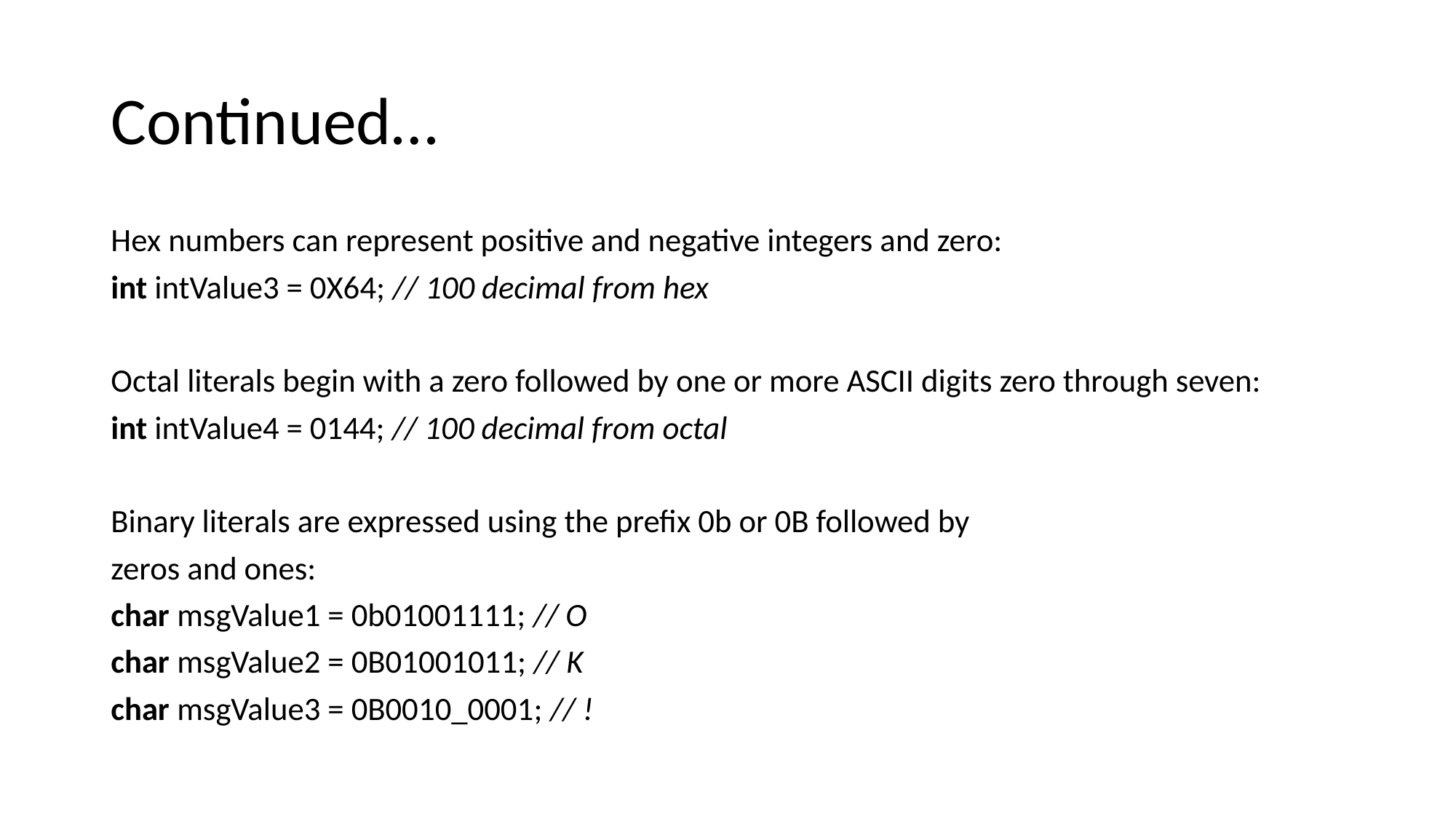

# Continued…
Hex numbers can represent positive and negative integers and zero:
int intValue3 = 0X64; // 100 decimal from hex

Octal literals begin with a zero followed by one or more ASCII digits zero through seven:
int intValue4 = 0144; // 100 decimal from octal

Binary literals are expressed using the prefix 0b or 0B followed by
zeros and ones:
char msgValue1 = 0b01001111; // O
char msgValue2 = 0B01001011; // K
char msgValue3 = 0B0010_0001; // !